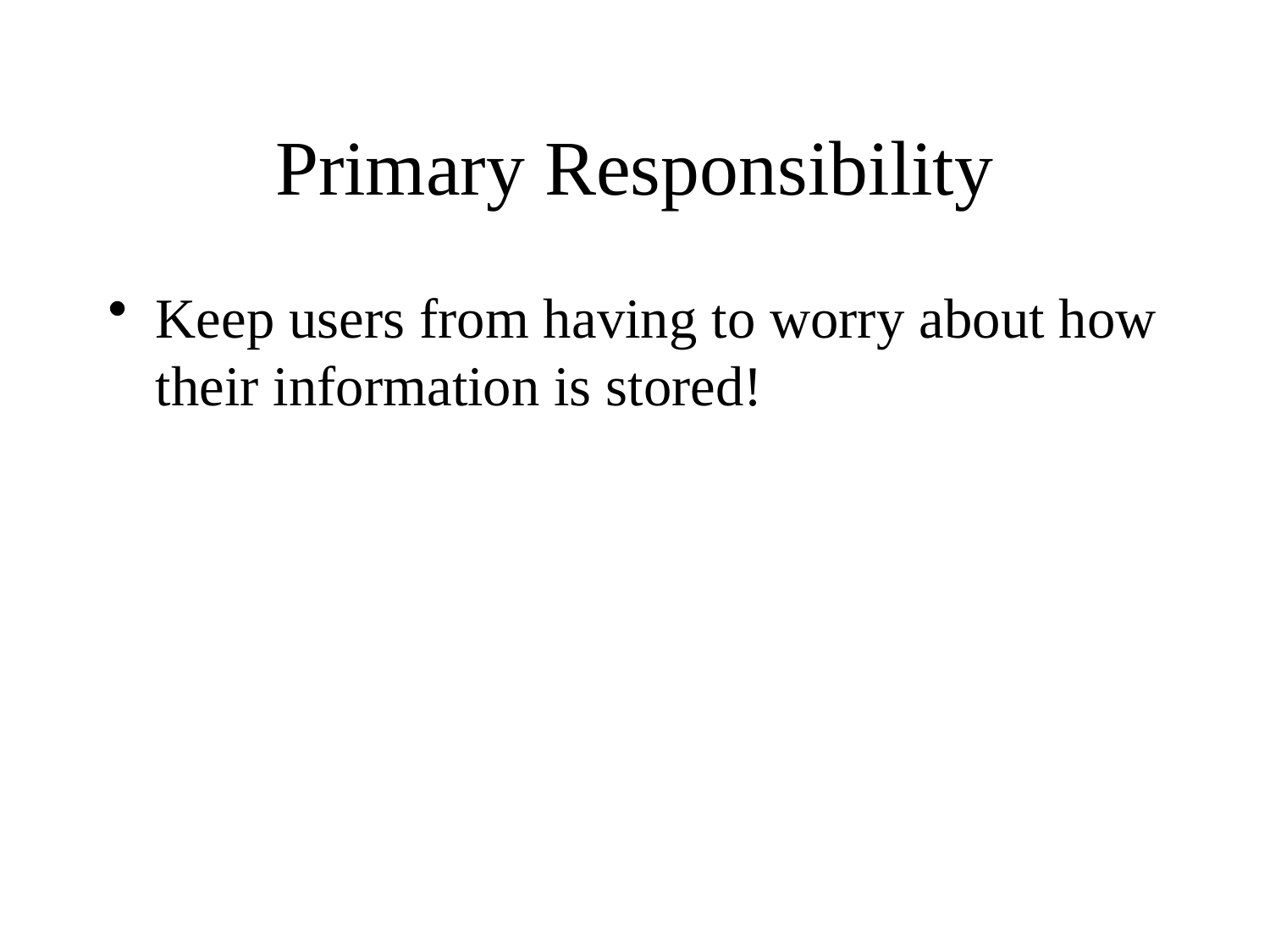

# Primary Responsibility
Keep users from having to worry about how their information is stored!